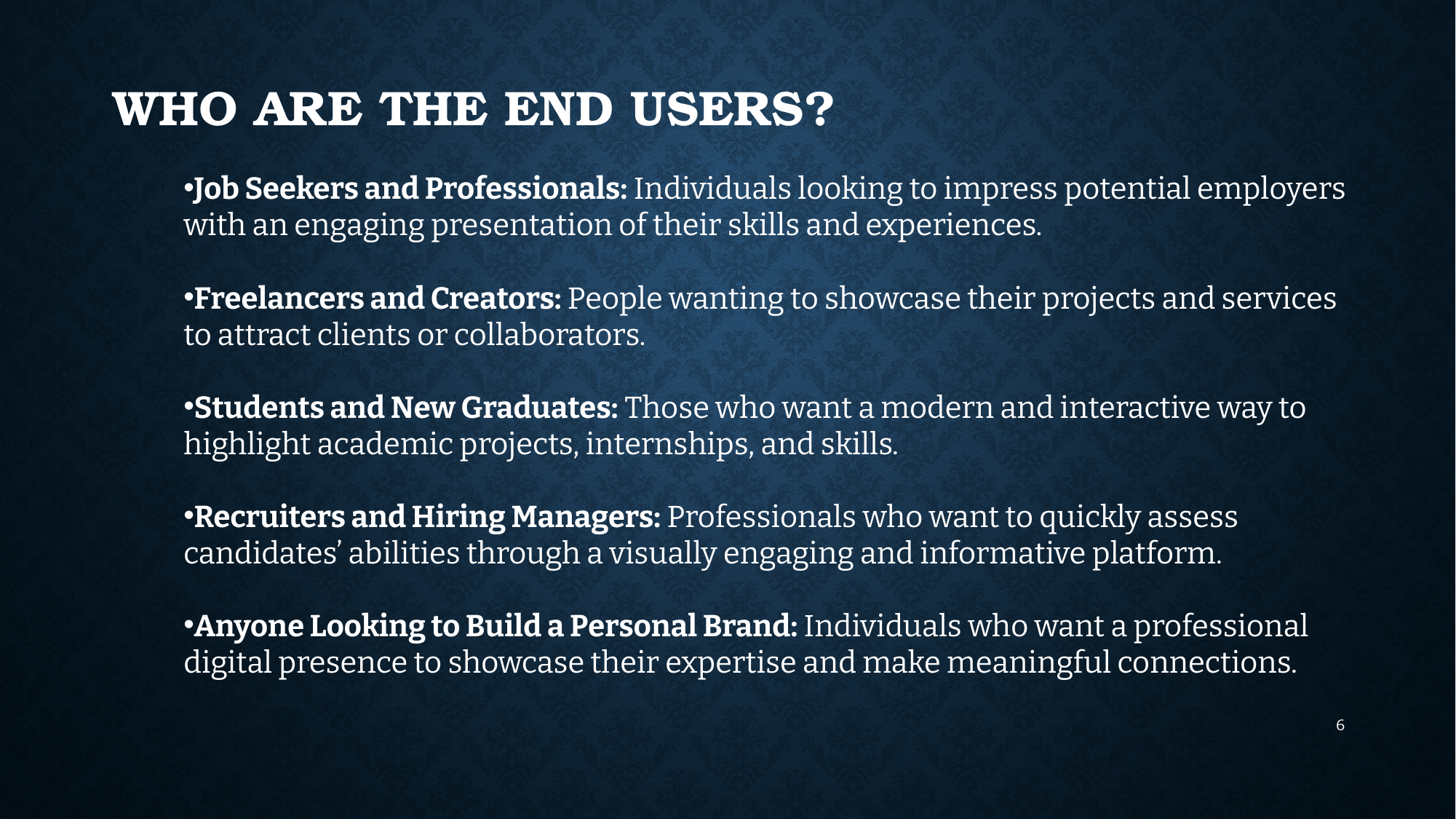

# WHO ARE THE END USERS?
Job Seekers and Professionals: Individuals looking to impress potential employers with an engaging presentation of their skills and experiences.

Freelancers and Creators: People wanting to showcase their projects and services to attract clients or collaborators.

Students and New Graduates: Those who want a modern and interactive way to highlight academic projects, internships, and skills.

Recruiters and Hiring Managers: Professionals who want to quickly assess candidates’ abilities through a visually engaging and informative platform.

Anyone Looking to Build a Personal Brand: Individuals who want a professional digital presence to showcase their expertise and make meaningful connections.
6